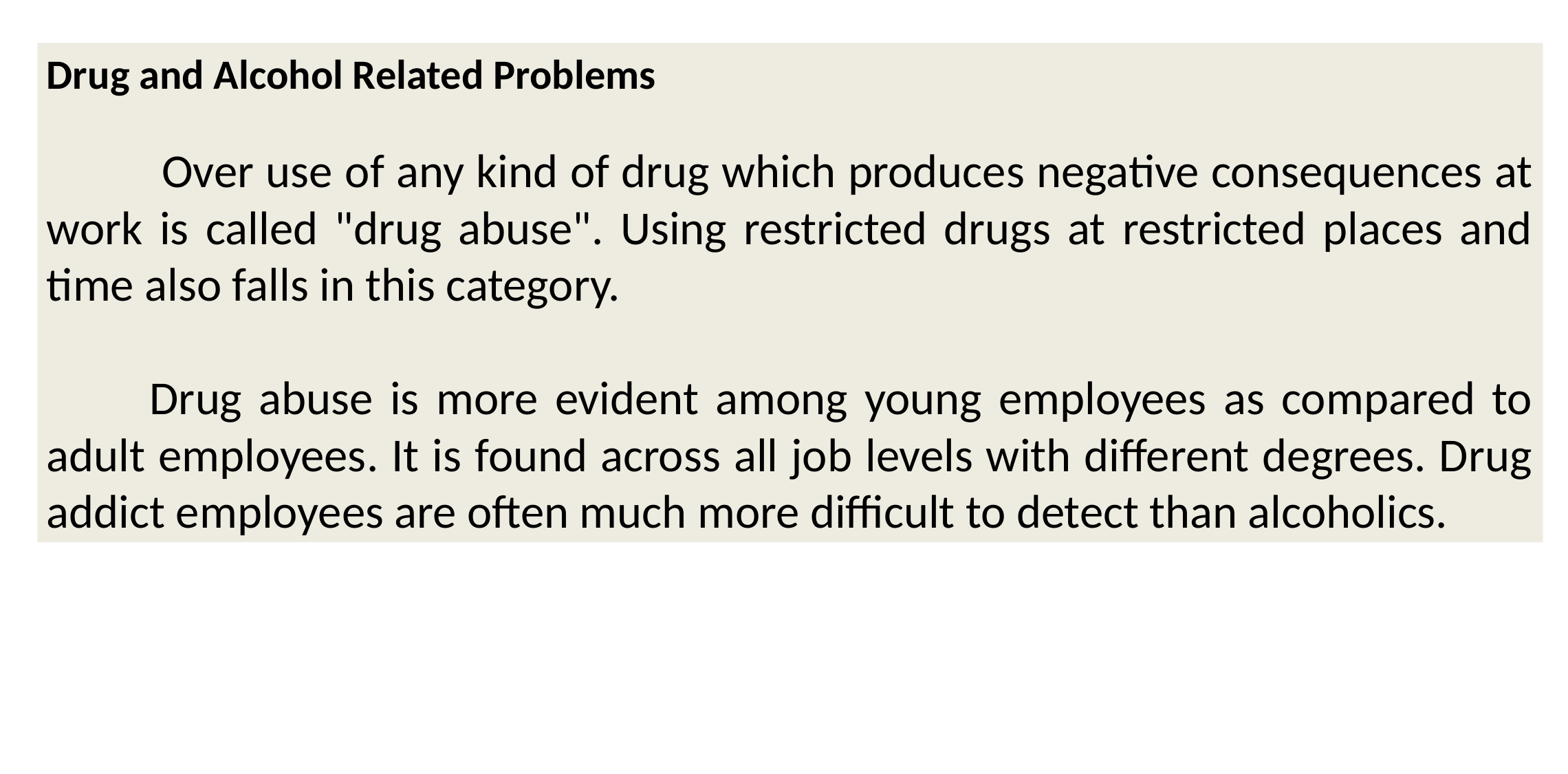

Drug and Alcohol Related Problems

	 Over use of any kind of drug which produces negative consequences at work is called "drug abuse". Using restricted drugs at restricted places and time also falls in this category.

	Drug abuse is more evident among young employees as compared to adult employees. It is found across all job levels with different degrees. Drug addict employees are often much more difficult to detect than alcoholics.